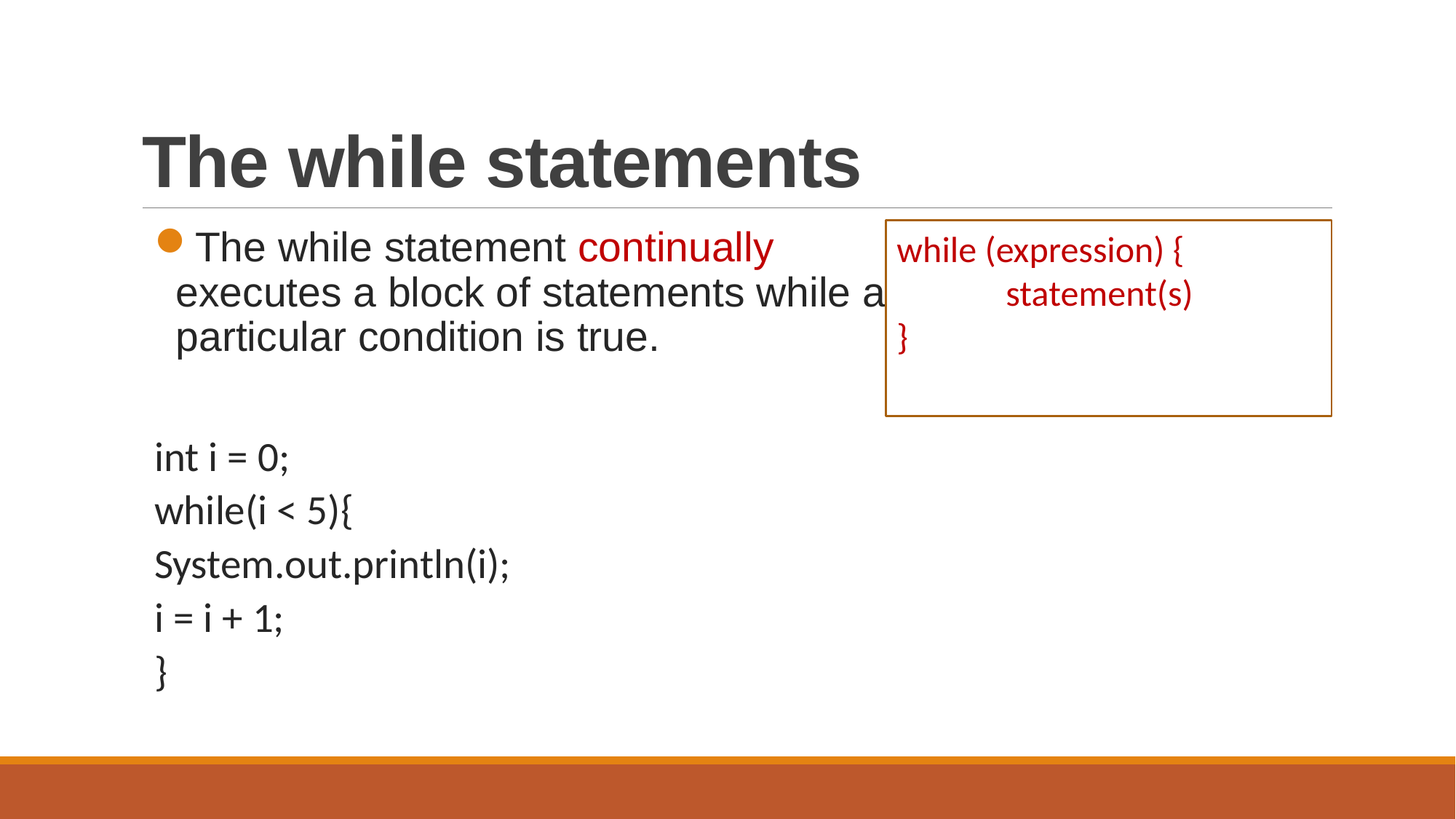

# The while statements
The while statement continually executes a block of statements while a particular condition is true.

int i = 0;
while(i < 5){
	System.out.println(i);
	i = i + 1;
}
while (expression) {	    	statement(s)
}